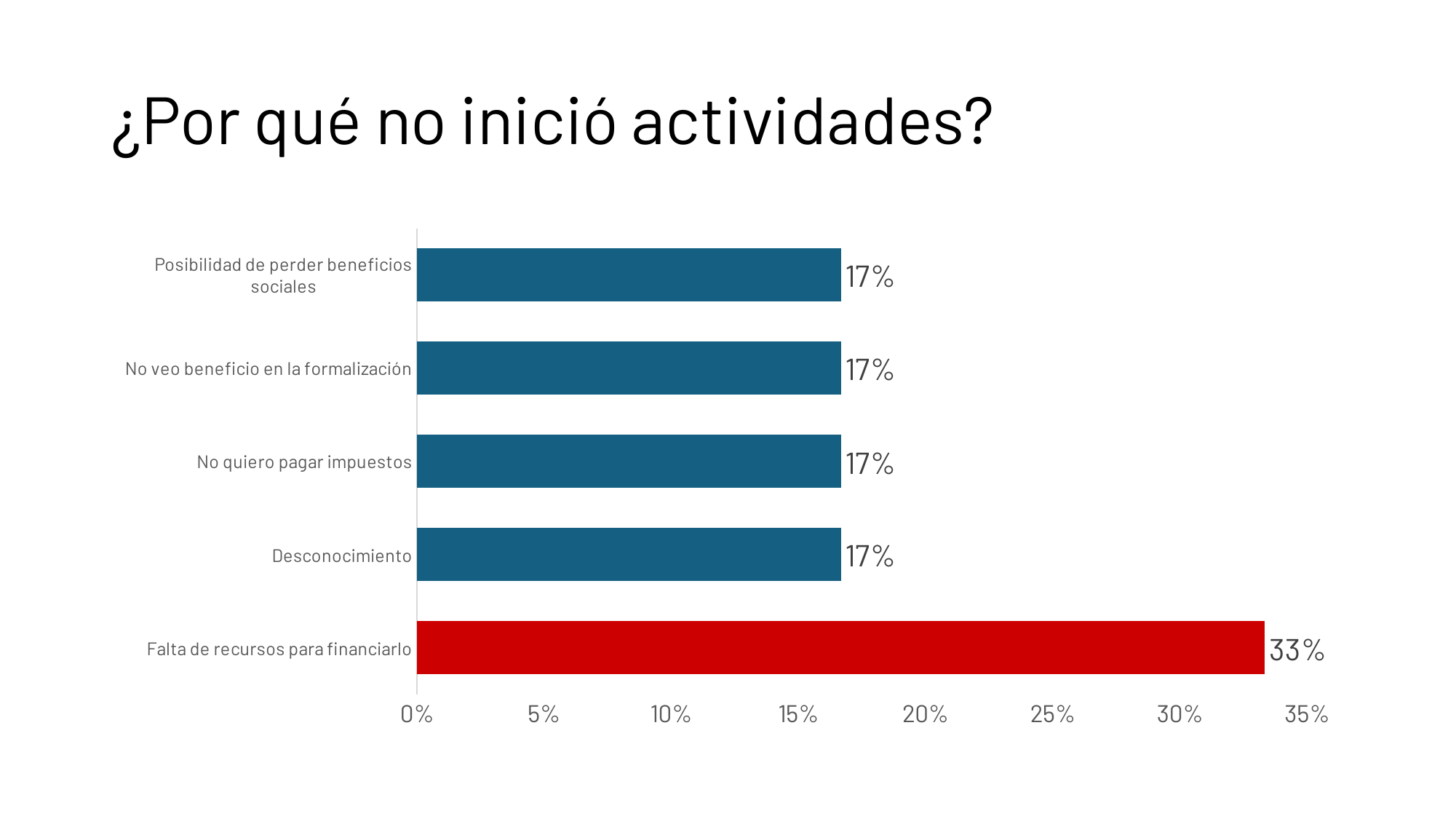

# ¿Por qué no inició actividades?

### Chart

| Category |  |
|---|---|
| Falta de recursos para financiarlo | 0.33333333333333337 |
| Desconocimiento | 0.16666666666666669 |
| No quiero pagar impuestos | 0.16666666666666669 |
| No veo beneficio en la formalización | 0.16666666666666669 |
| Posibilidad de perder beneficios sociales | 0.16666666666666669 |